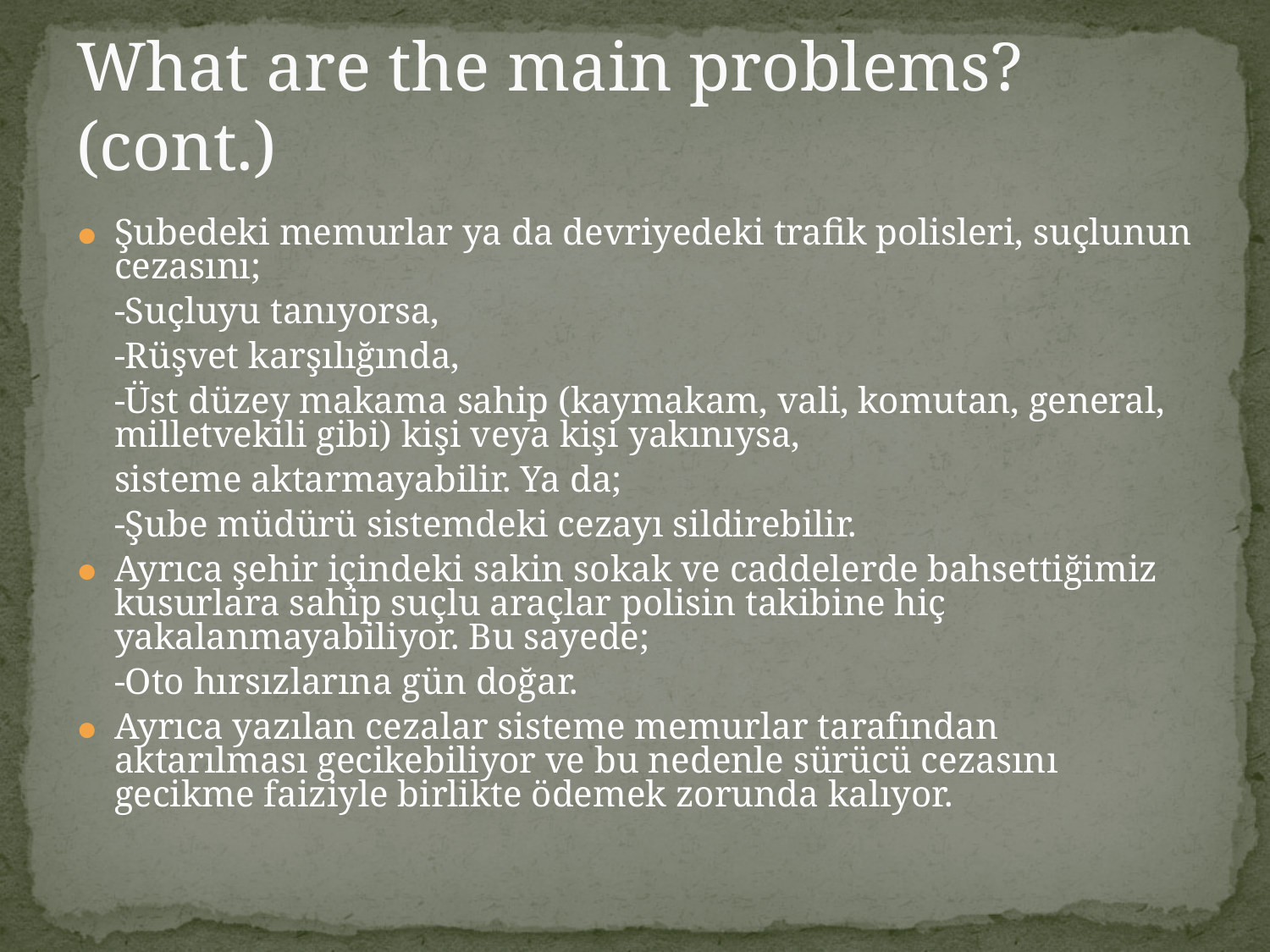

# What are the main problems? (cont.)
Şubedeki memurlar ya da devriyedeki trafik polisleri, suçlunun cezasını;
	-Suçluyu tanıyorsa,
	-Rüşvet karşılığında,
	-Üst düzey makama sahip (kaymakam, vali, komutan, general, milletvekili gibi) kişi veya kişi yakınıysa,
	sisteme aktarmayabilir. Ya da;
	-Şube müdürü sistemdeki cezayı sildirebilir.
Ayrıca şehir içindeki sakin sokak ve caddelerde bahsettiğimiz kusurlara sahip suçlu araçlar polisin takibine hiç yakalanmayabiliyor. Bu sayede;
	-Oto hırsızlarına gün doğar.
Ayrıca yazılan cezalar sisteme memurlar tarafından aktarılması gecikebiliyor ve bu nedenle sürücü cezasını gecikme faiziyle birlikte ödemek zorunda kalıyor.